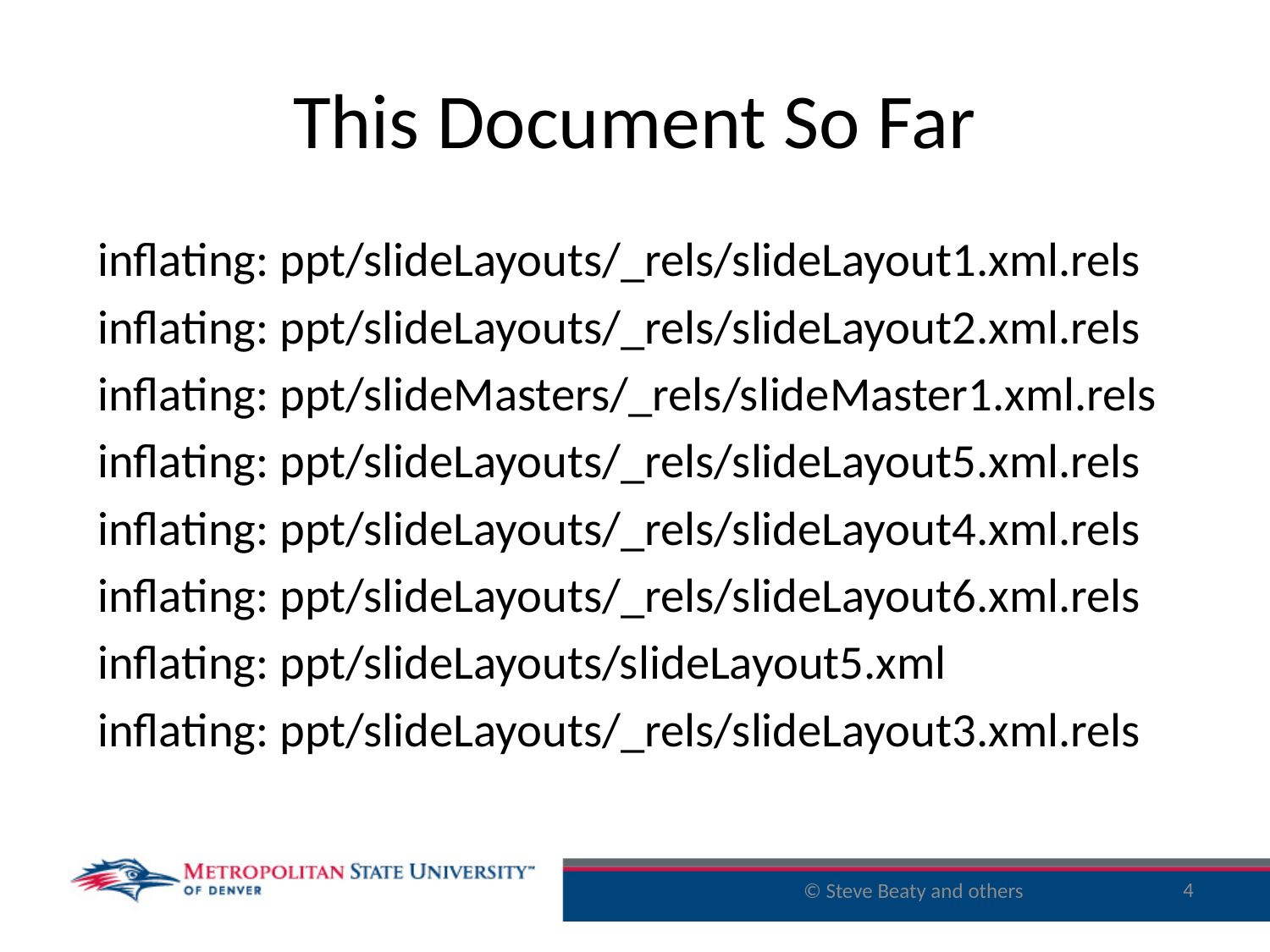

# This Document So Far
  inflating: ppt/slideLayouts/_rels/slideLayout1.xml.rels
  inflating: ppt/slideLayouts/_rels/slideLayout2.xml.rels
  inflating: ppt/slideMasters/_rels/slideMaster1.xml.rels
  inflating: ppt/slideLayouts/_rels/slideLayout5.xml.rels
  inflating: ppt/slideLayouts/_rels/slideLayout4.xml.rels
  inflating: ppt/slideLayouts/_rels/slideLayout6.xml.rels
  inflating: ppt/slideLayouts/slideLayout5.xml
  inflating: ppt/slideLayouts/_rels/slideLayout3.xml.rels

4
© Steve Beaty and others